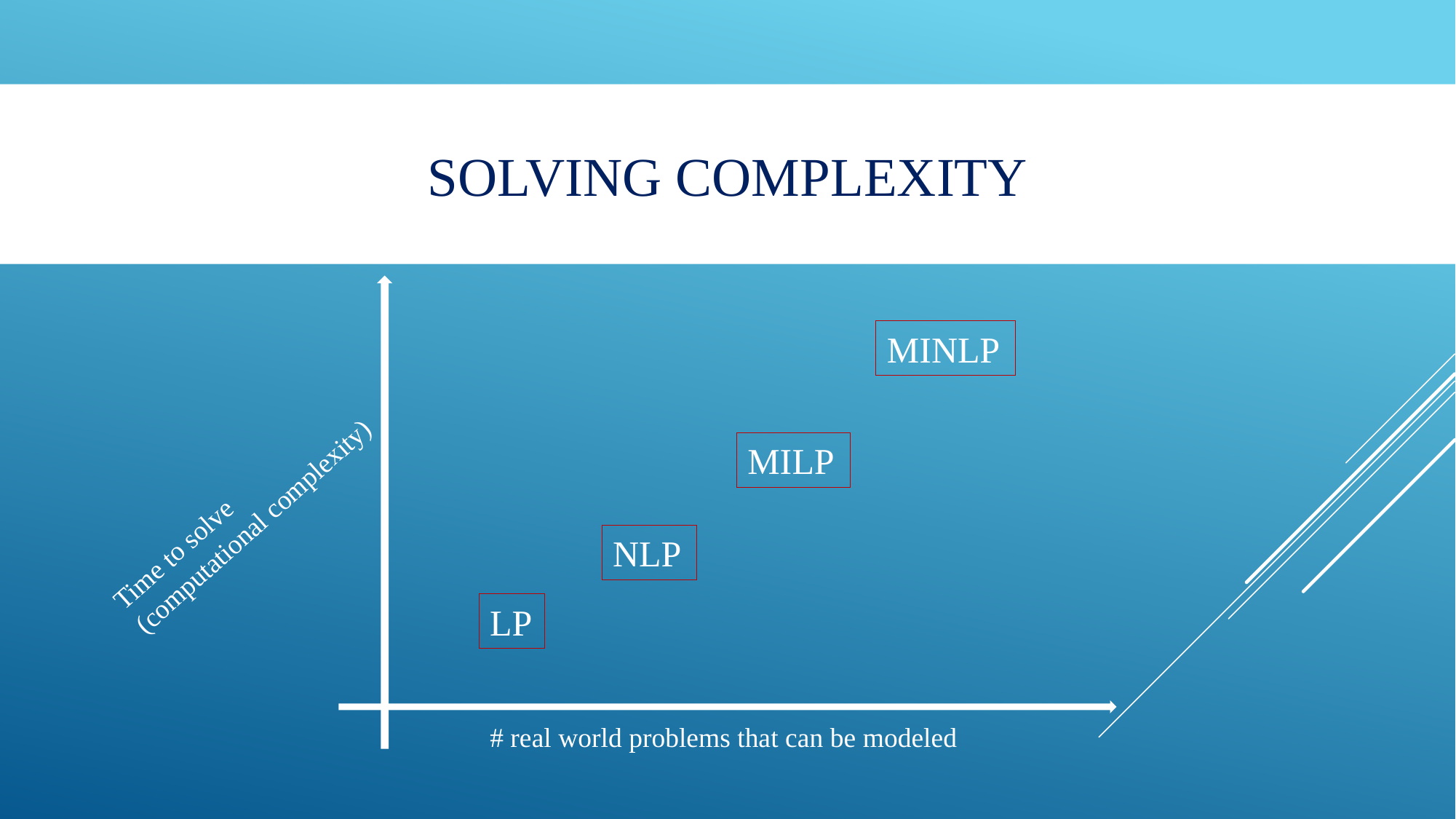

Solving Complexity
MINLP
MILP
Time to solve
(computational complexity)

NLP
LP

# real world problems that can be modeled